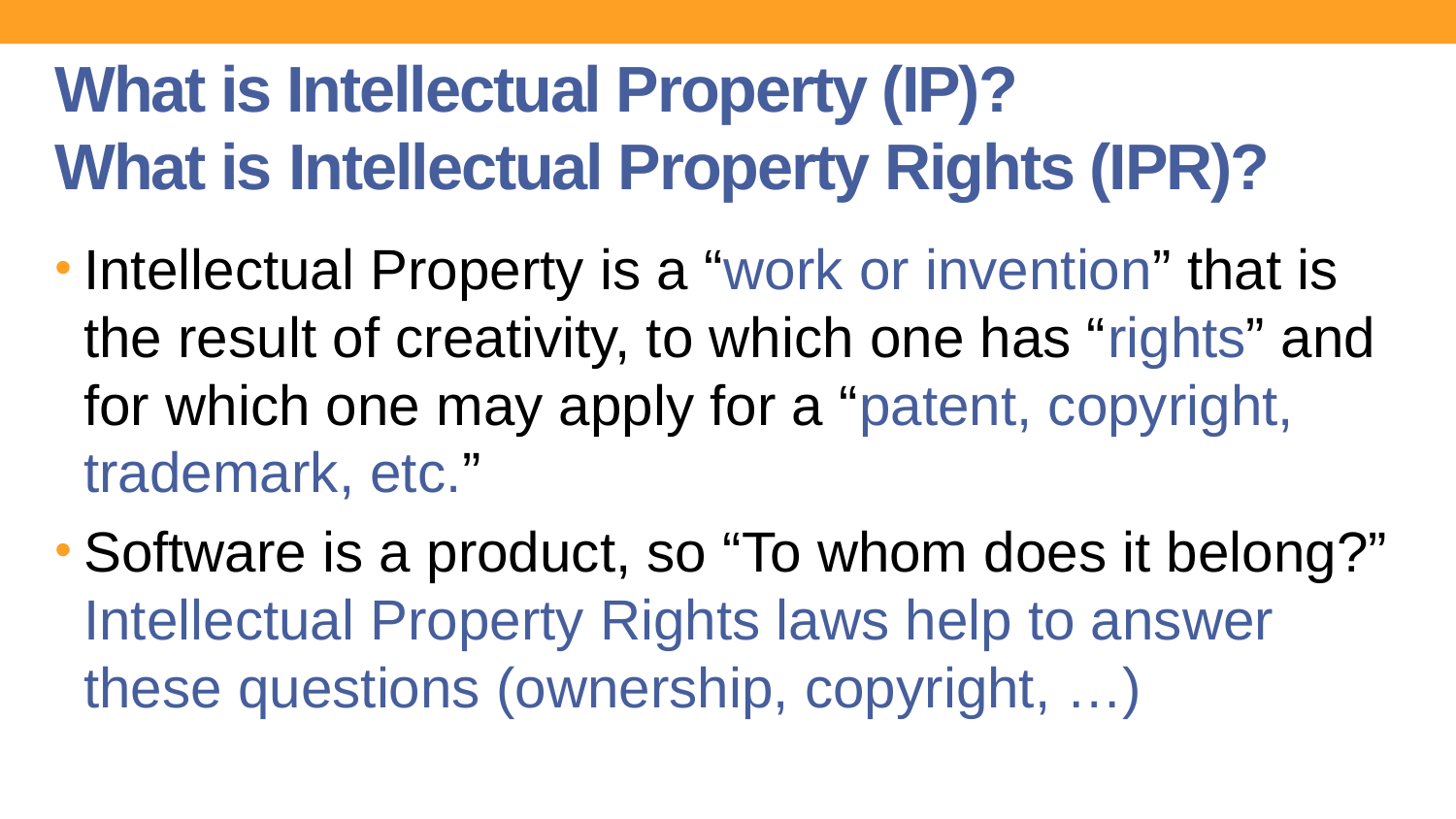

# What is Intellectual Property (IP)? What is Intellectual Property Rights (IPR)?
Intellectual Property is a “work or invention” that is the result of creativity, to which one has “rights” and for which one may apply for a “patent, copyright, trademark, etc.”
Software is a product, so “To whom does it belong?” Intellectual Property Rights laws help to answer these questions (ownership, copyright, …)